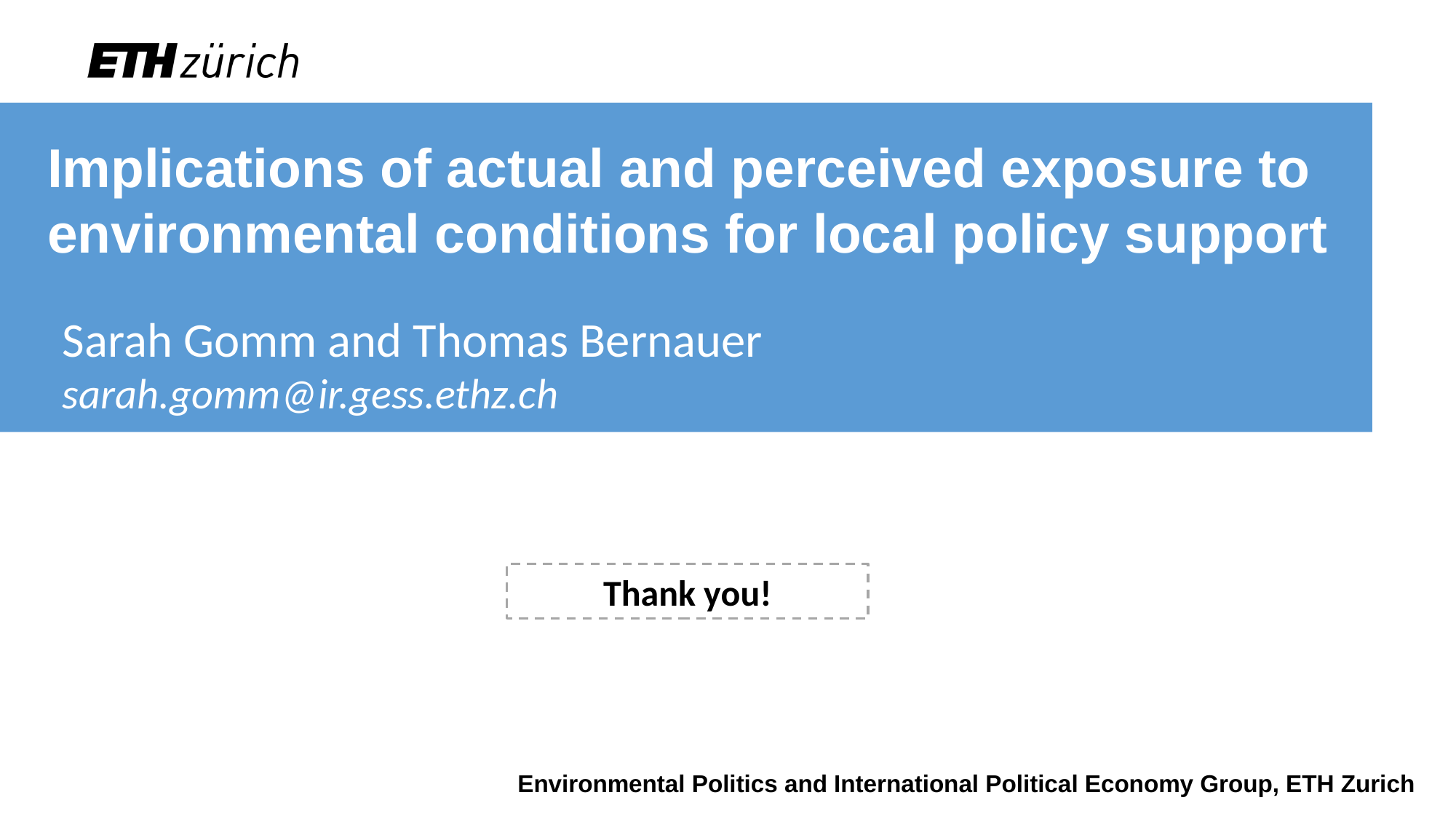

# Implications of actual and perceived exposure to environmental conditions for local policy support
Sarah Gomm and Thomas Bernauer
sarah.gomm@ir.gess.ethz.ch
Sarah Gomm & Thomas Bernauer
Thank you!
Environmental Politics and International Political Economy Group, ETH Zurich